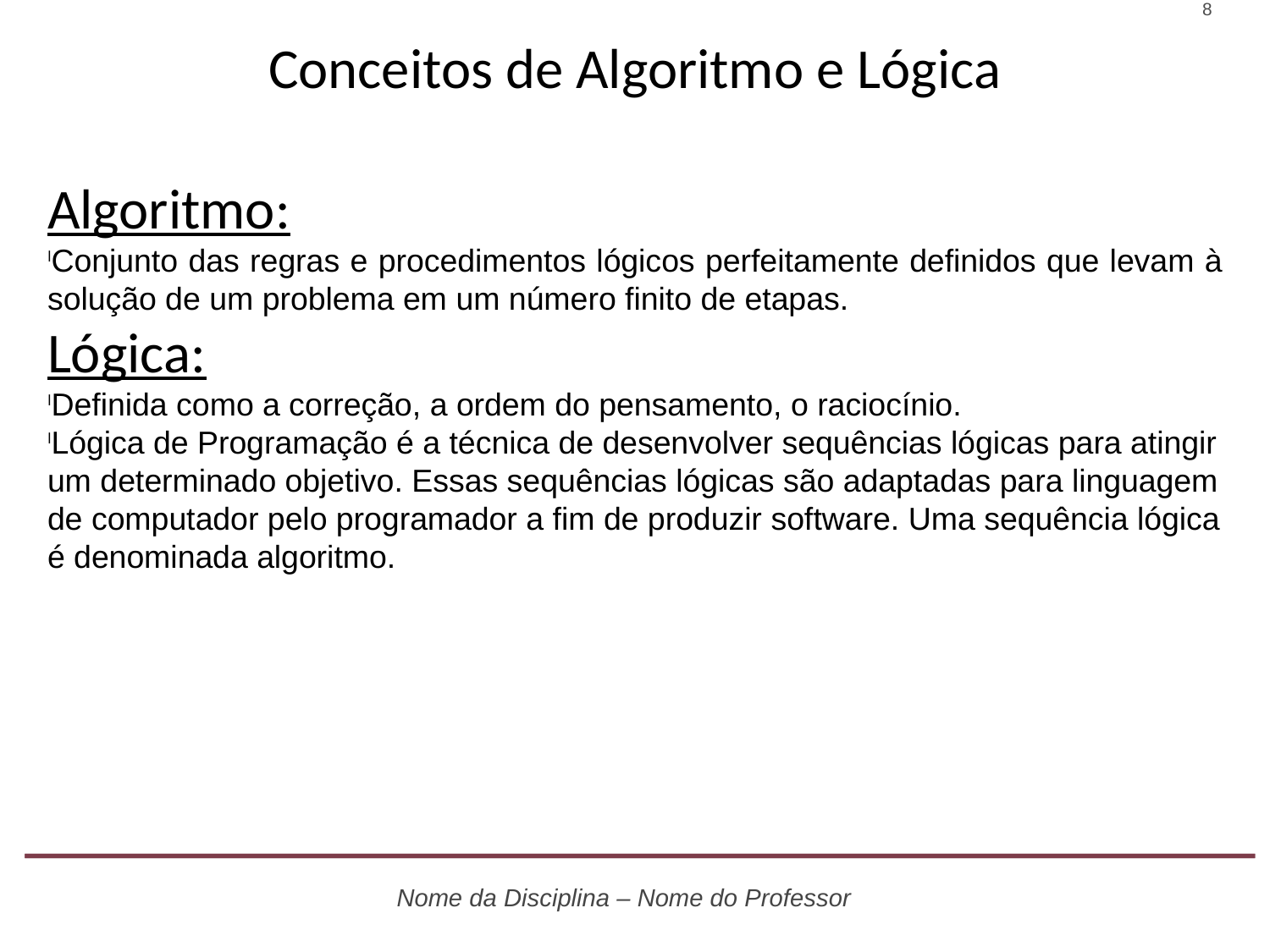

Conceitos de Algoritmo e Lógica
Algoritmo:
Conjunto das regras e procedimentos lógicos perfeitamente definidos que levam à solução de um problema em um número finito de etapas.
Lógica:
Definida como a correção, a ordem do pensamento, o raciocínio.
Lógica de Programação é a técnica de desenvolver sequências lógicas para atingir um determinado objetivo. Essas sequências lógicas são adaptadas para linguagem de computador pelo programador a fim de produzir software. Uma sequência lógica é denominada algoritmo.